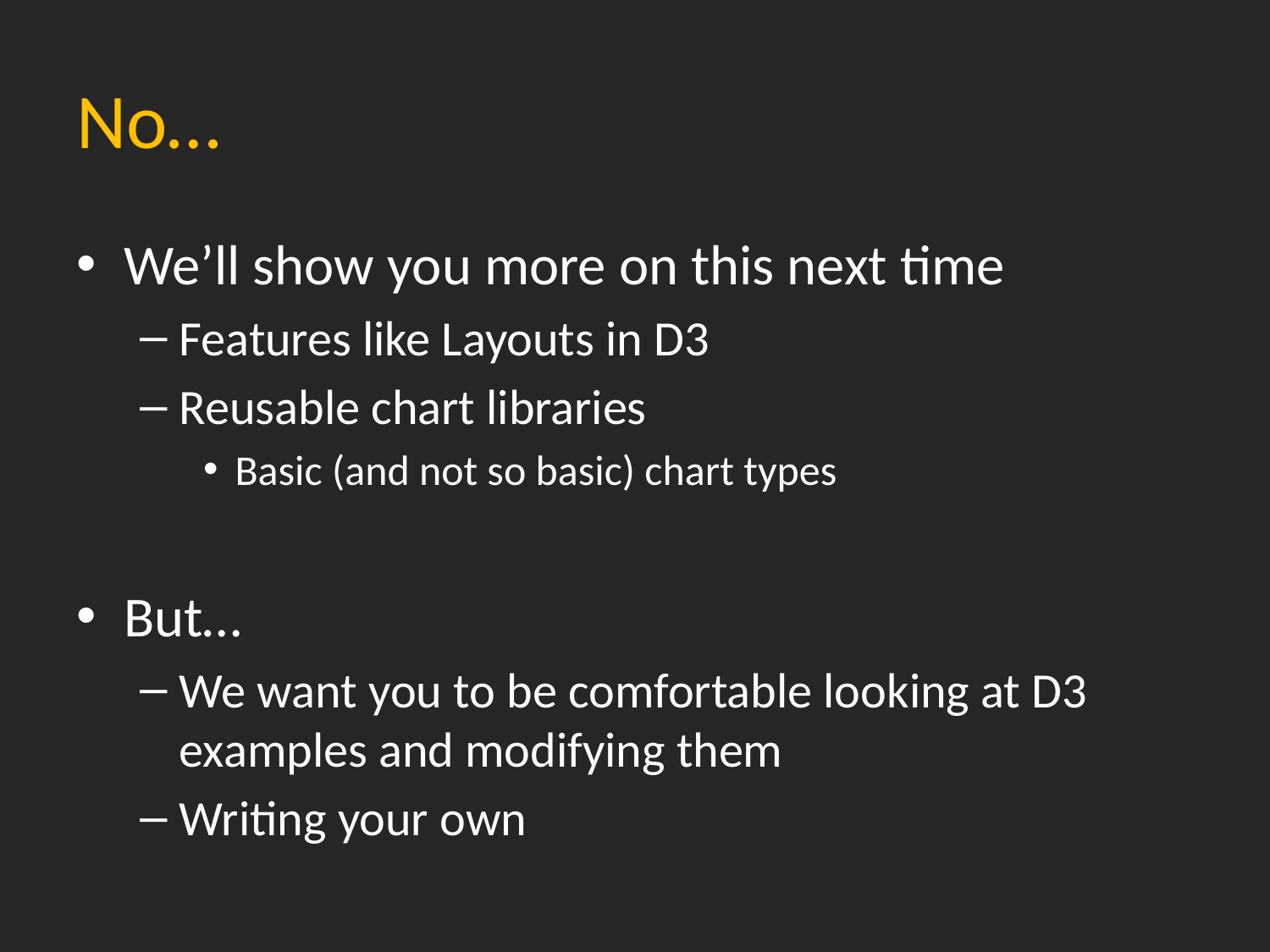

# No…
We’ll show you more on this next time
Features like Layouts in D3
Reusable chart libraries
Basic (and not so basic) chart types

But…
We want you to be comfortable looking at D3 examples and modifying them
Writing your own